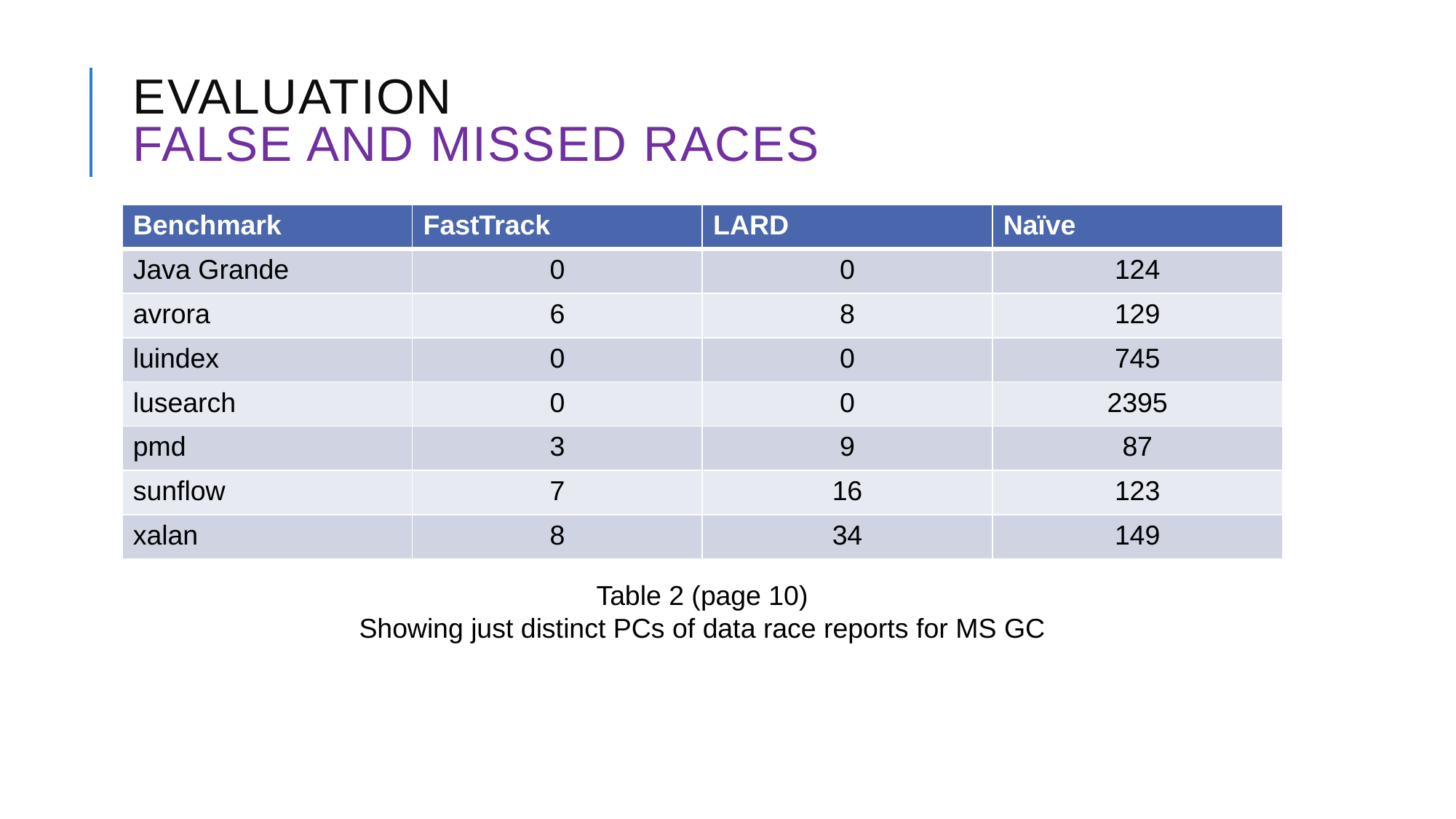

# Evaluation FALSE and Missed races
| Benchmark | FastTrack | LARD | Naïve |
| --- | --- | --- | --- |
| Java Grande | 0 | 0 | 124 |
| avrora | 6 | 8 | 129 |
| luindex | 0 | 0 | 745 |
| lusearch | 0 | 0 | 2395 |
| pmd | 3 | 9 | 87 |
| sunflow | 7 | 16 | 123 |
| xalan | 8 | 34 | 149 |
Table 2 (page 10)
Showing just distinct PCs of data race reports for MS GC